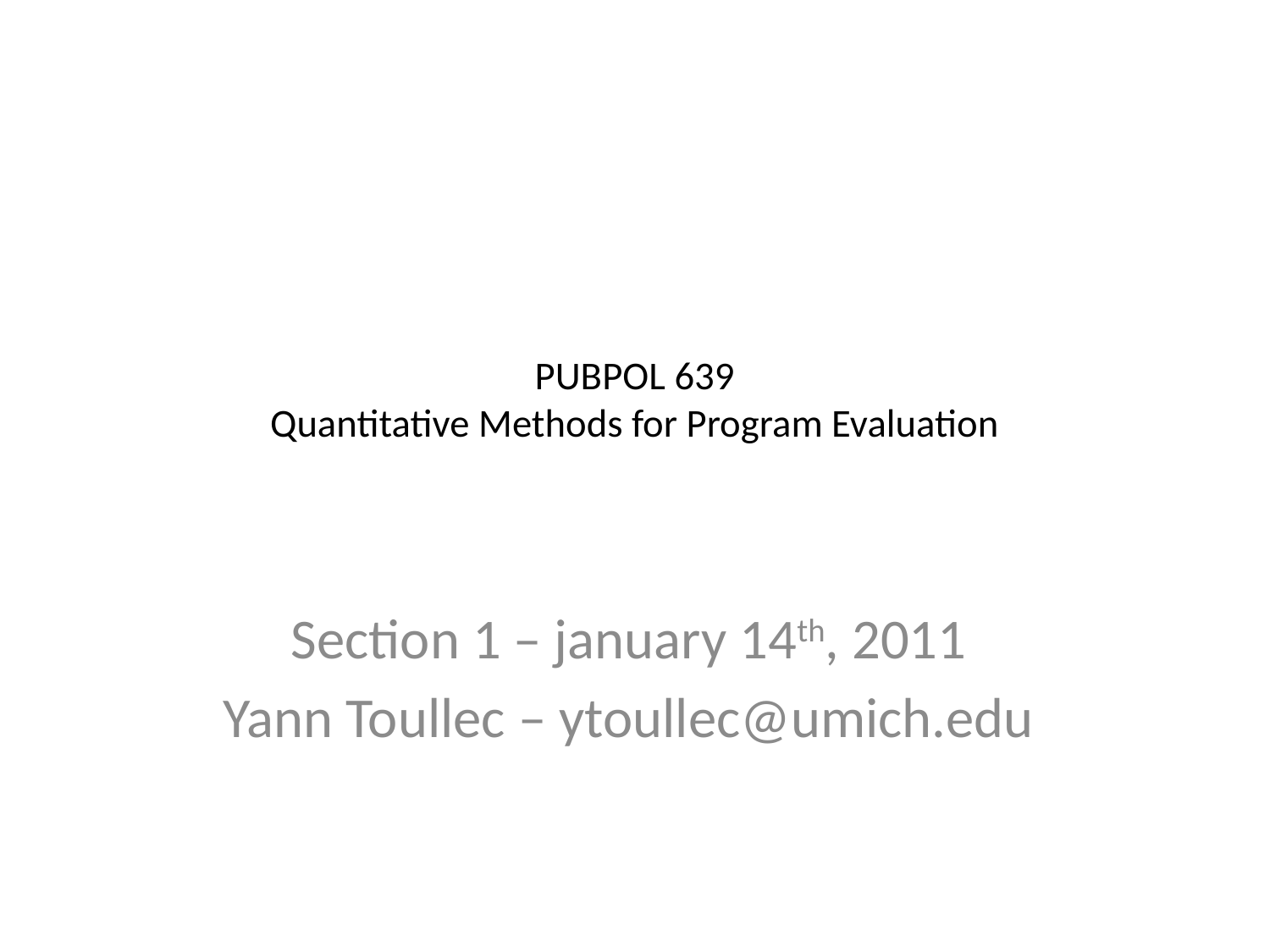

# PUBPOL 639 Quantitative Methods for Program Evaluation
Section 1 – january 14th, 2011
Yann Toullec – ytoullec@umich.edu